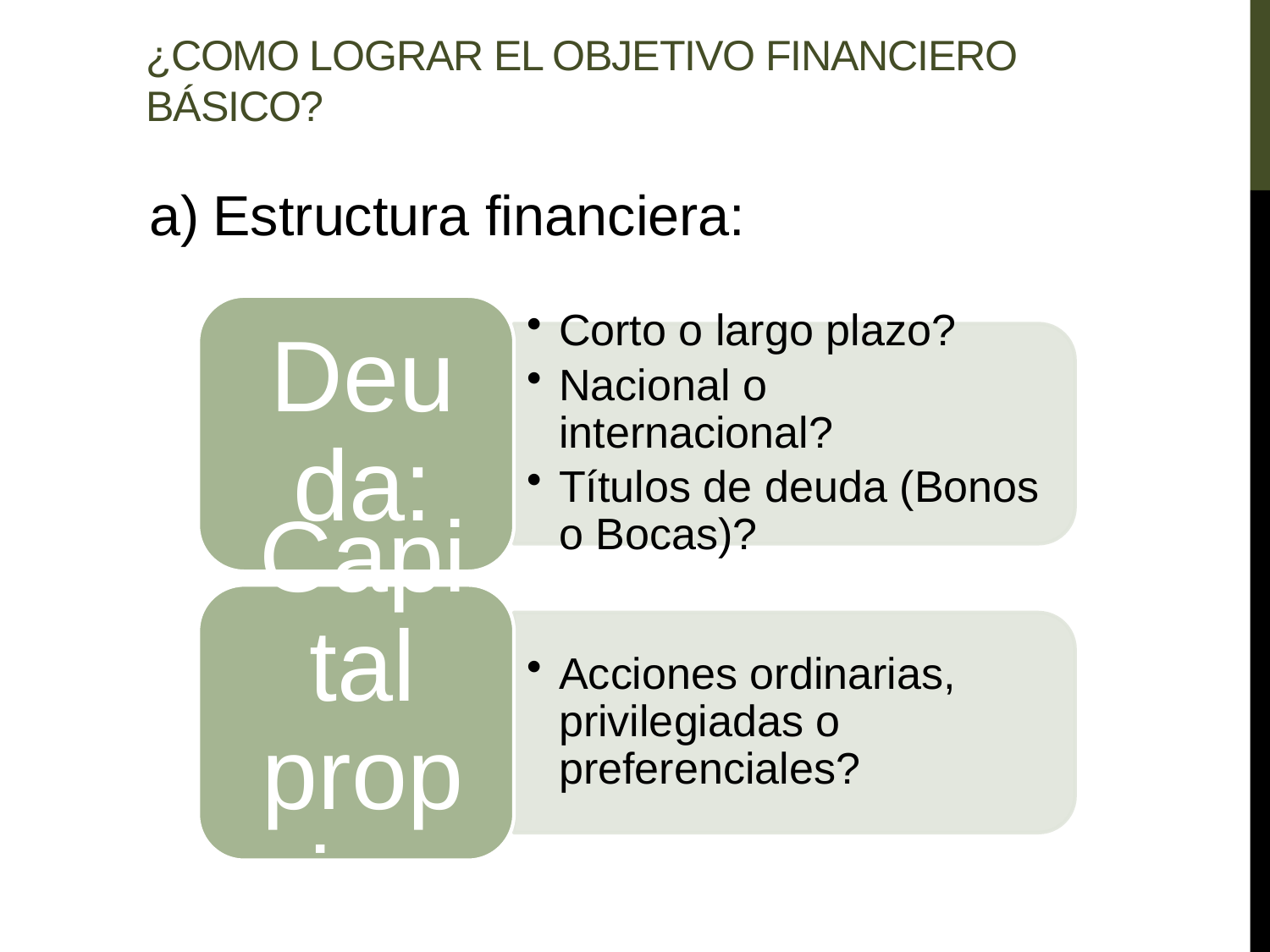

# ¿Como lograr el objetivo financiero básico?
Estructura financiera:
Corto o largo plazo?
Nacional o internacional?
Títulos de deuda (Bonos o Bocas)?
Deuda:
Acciones ordinarias, privilegiadas o preferenciales?
Capital propio: